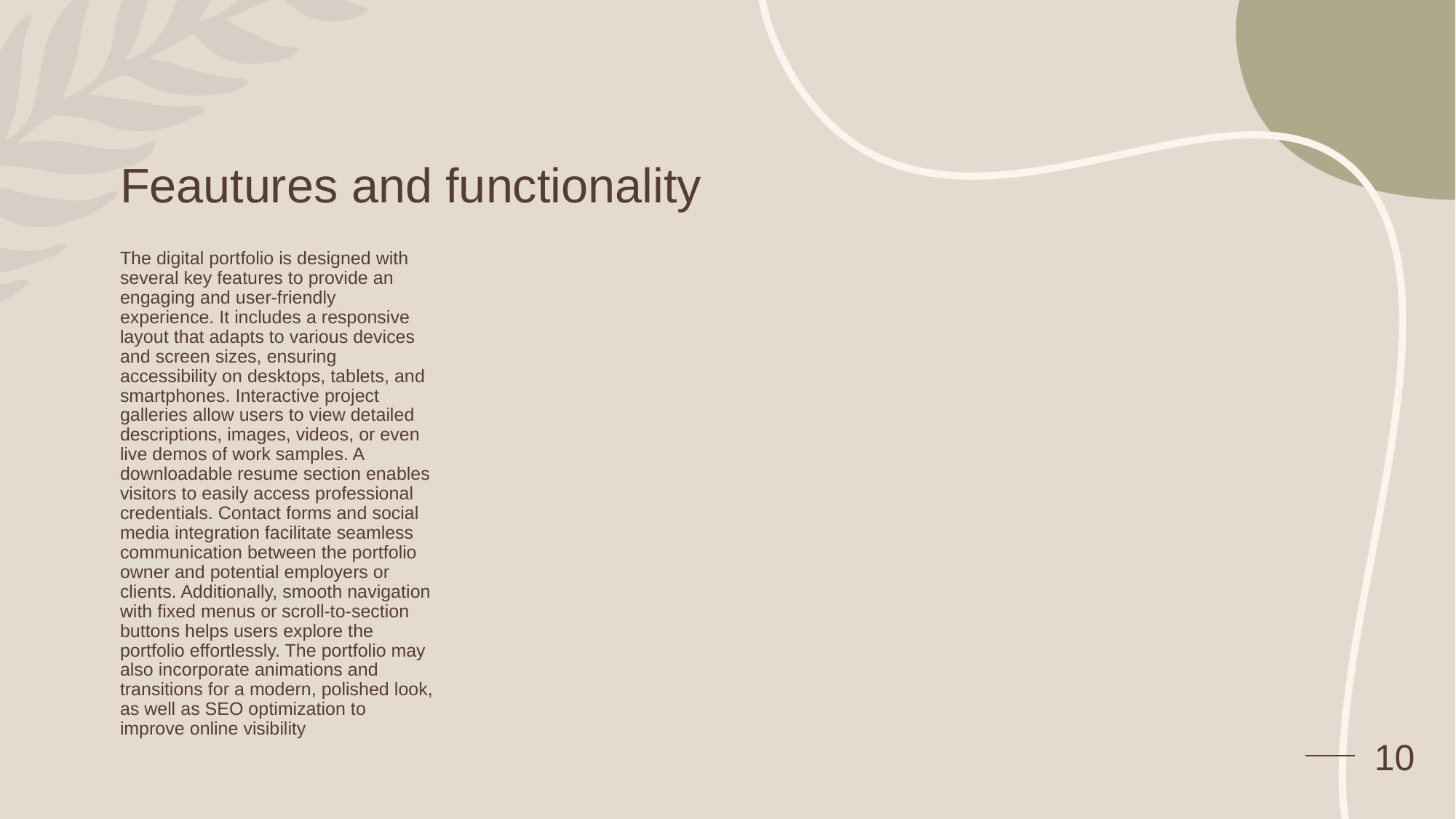

# Feautures and functionality
| METRIC | MEASUREMENT | TARGET | ACTUAL |
| --- | --- | --- | --- |
| Audience attendance | # of attendees | 150 | 120 |
| Engagement duration | Minutes | 60 | 75 |
| Q&A interaction | # of questions | 10 | 15 |
| Positive feedback | Percentage (%) | 90 | 95 |
| Rate of information retention | Percentage (%) | 80 | 85 |
The digital portfolio is designed with several key features to provide an engaging and user-friendly experience. It includes a responsive layout that adapts to various devices and screen sizes, ensuring accessibility on desktops, tablets, and smartphones. Interactive project galleries allow users to view detailed descriptions, images, videos, or even live demos of work samples. A downloadable resume section enables visitors to easily access professional credentials. Contact forms and social media integration facilitate seamless communication between the portfolio owner and potential employers or clients. Additionally, smooth navigation with fixed menus or scroll-to-section buttons helps users explore the portfolio effortlessly. The portfolio may also incorporate animations and transitions for a modern, polished look, as well as SEO optimization to improve online visibility
10